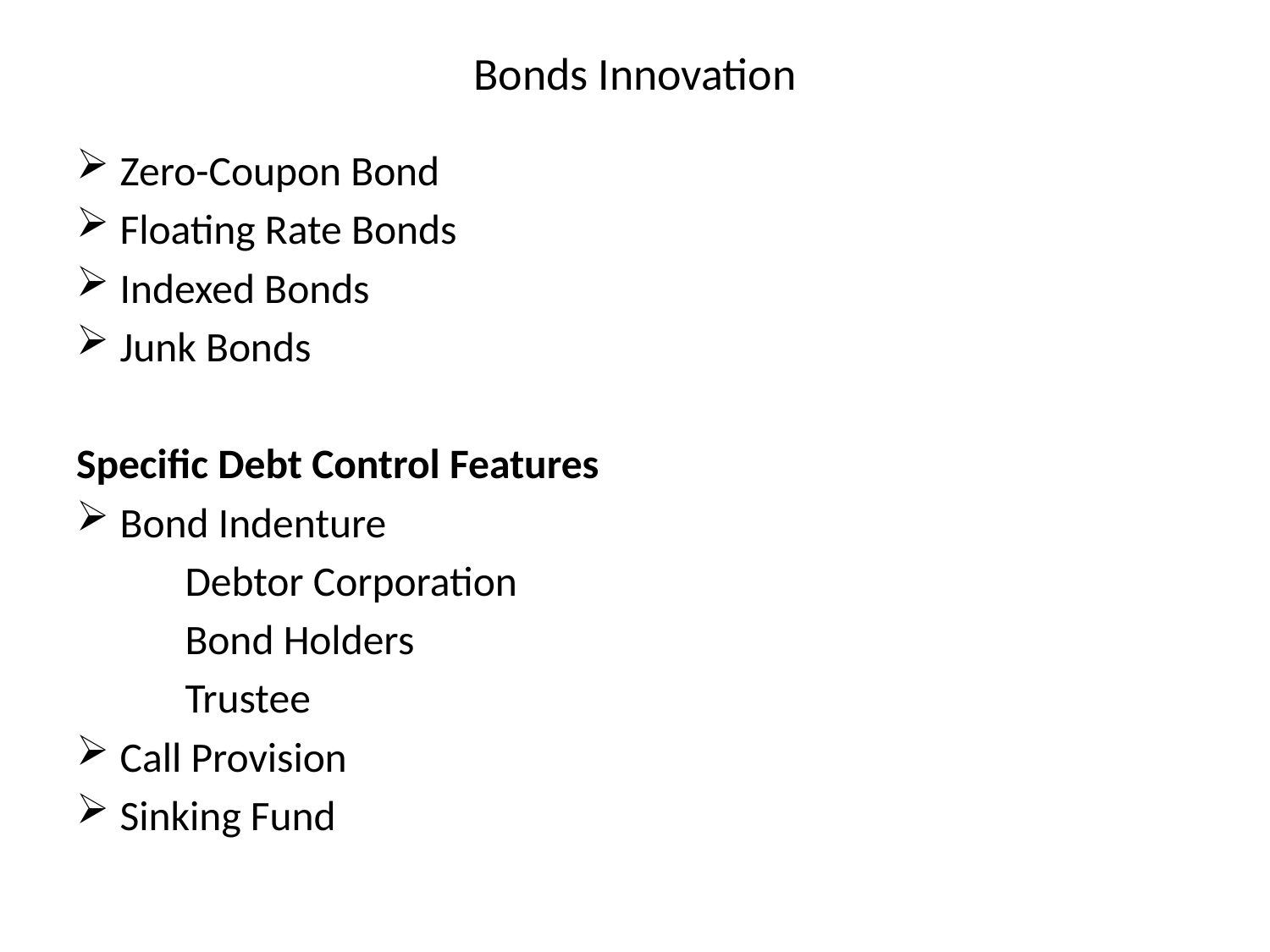

# Bonds Innovation
Zero-Coupon Bond
Floating Rate Bonds
Indexed Bonds
Junk Bonds

Specific Debt Control Features
Bond Indenture
Debtor Corporation
Bond Holders
Trustee
Call Provision
Sinking Fund